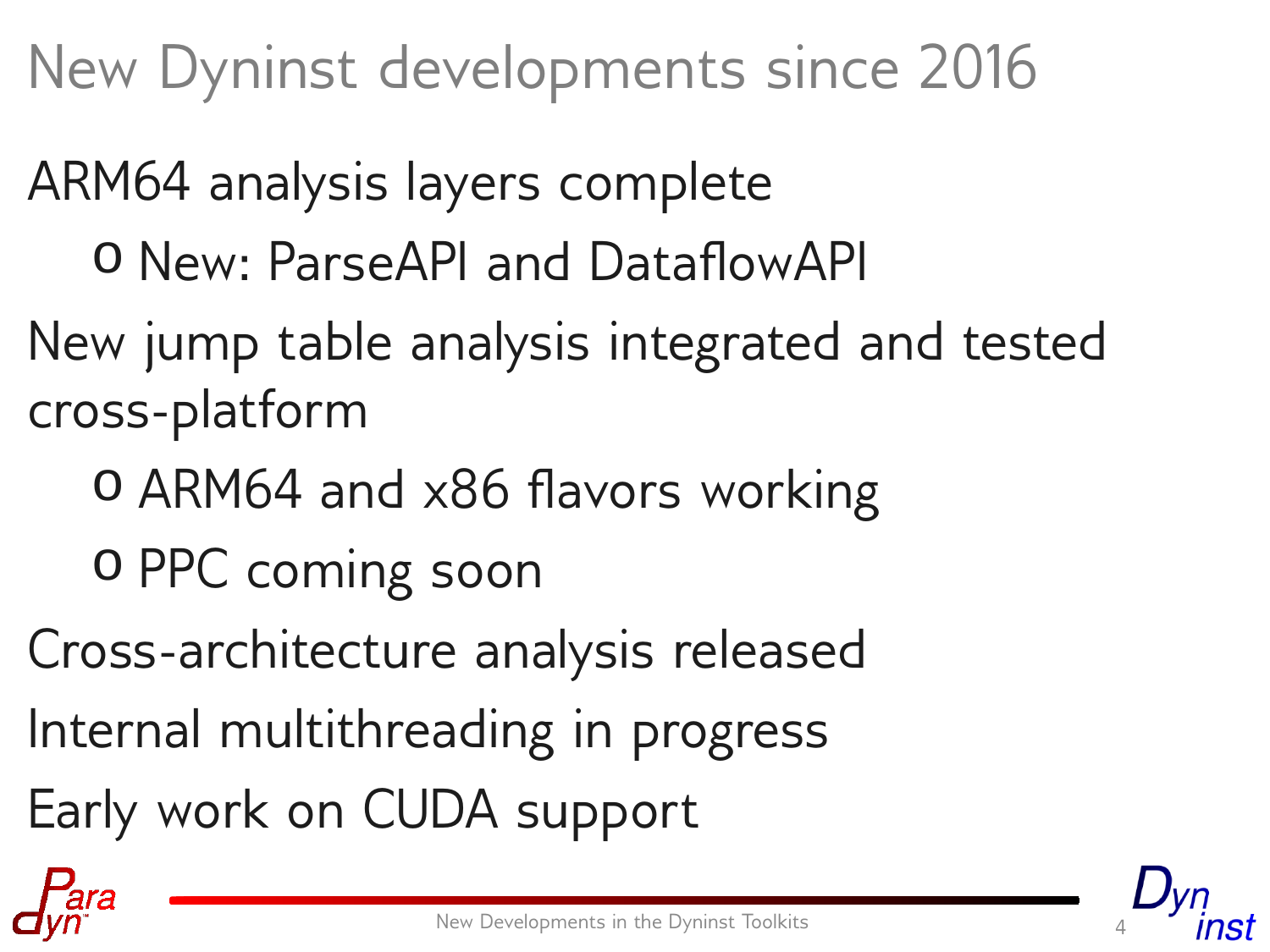

# New Dyninst developments since 2016
ARM64 analysis layers complete
New: ParseAPI and DataflowAPI
New jump table analysis integrated and tested cross-platform
ARM64 and x86 flavors working
PPC coming soon
Cross-architecture analysis released
Internal multithreading in progress
Early work on CUDA support
4